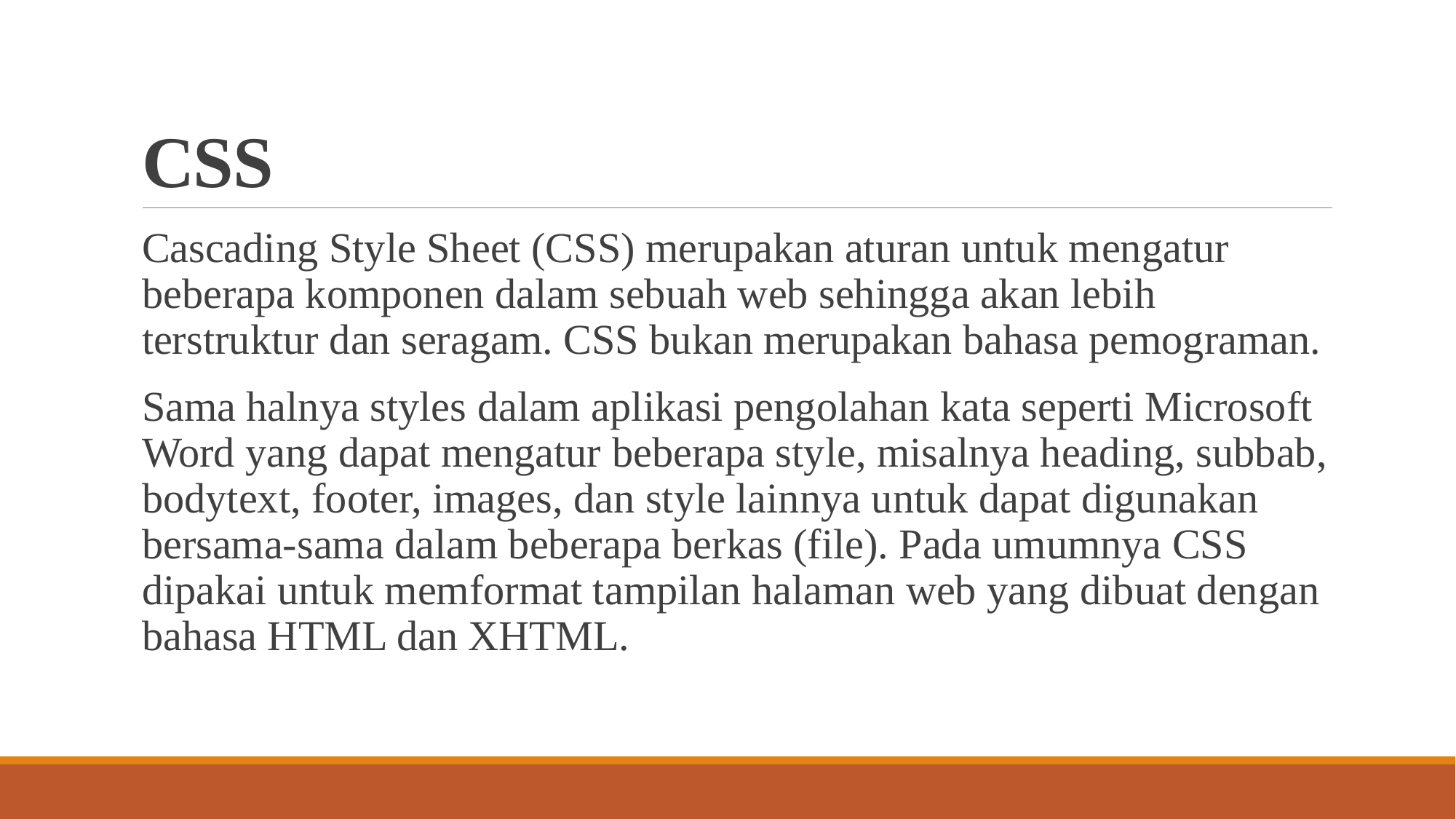

# CSS
Cascading Style Sheet (CSS) merupakan aturan untuk mengatur beberapa komponen dalam sebuah web sehingga akan lebih terstruktur dan seragam. CSS bukan merupakan bahasa pemograman.
Sama halnya styles dalam aplikasi pengolahan kata seperti Microsoft Word yang dapat mengatur beberapa style, misalnya heading, subbab, bodytext, footer, images, dan style lainnya untuk dapat digunakan bersama-sama dalam beberapa berkas (file). Pada umumnya CSS dipakai untuk memformat tampilan halaman web yang dibuat dengan bahasa HTML dan XHTML.